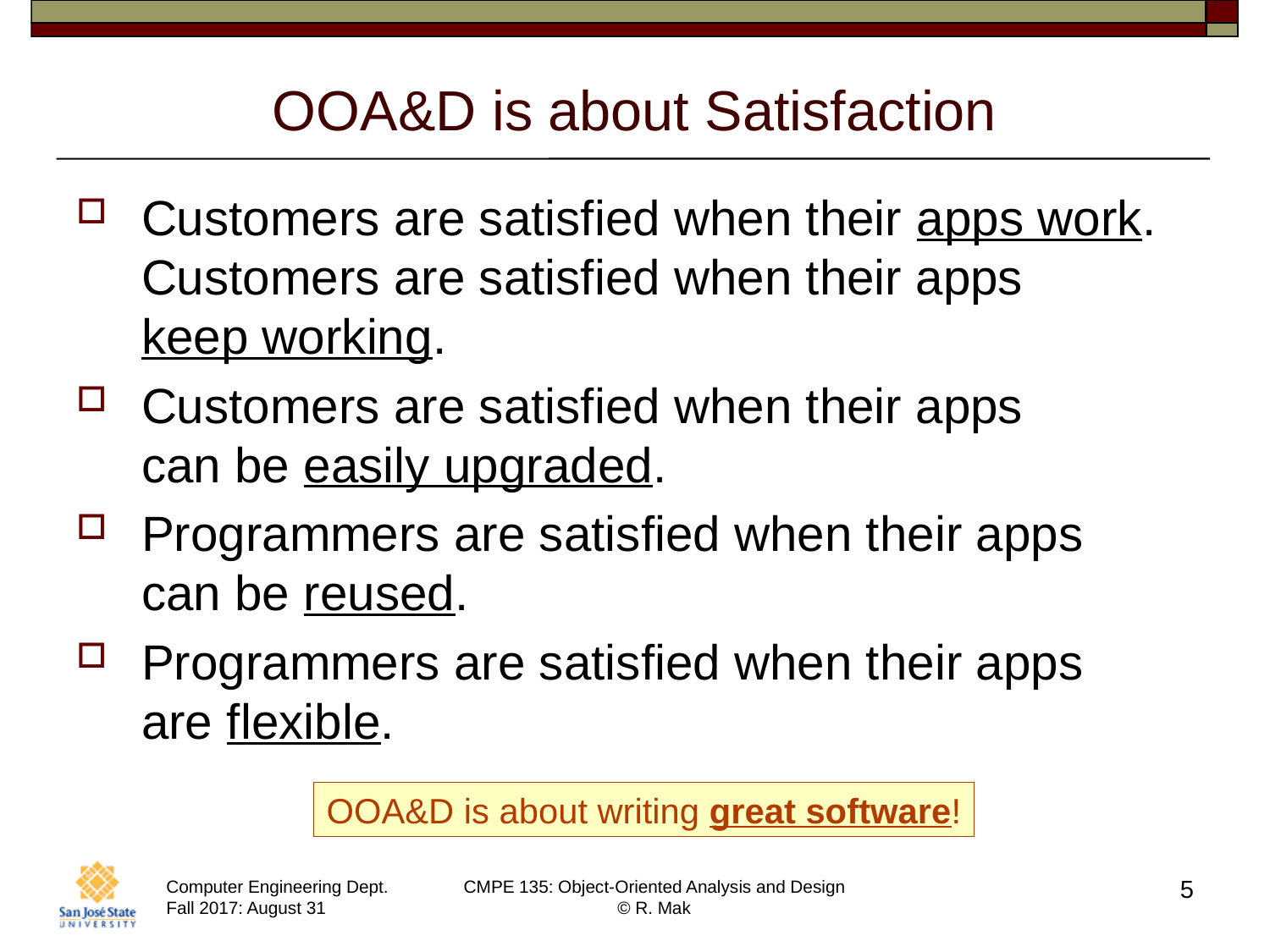

# OOA&D is about Satisfaction
Customers are satisfied when their apps work. Customers are satisfied when their apps
keep working.
Customers are satisfied when their apps
can be easily upgraded.
Programmers are satisfied when their apps
can be reused.
Programmers are satisfied when their apps
are flexible.
OOA&D is about writing great software!
5